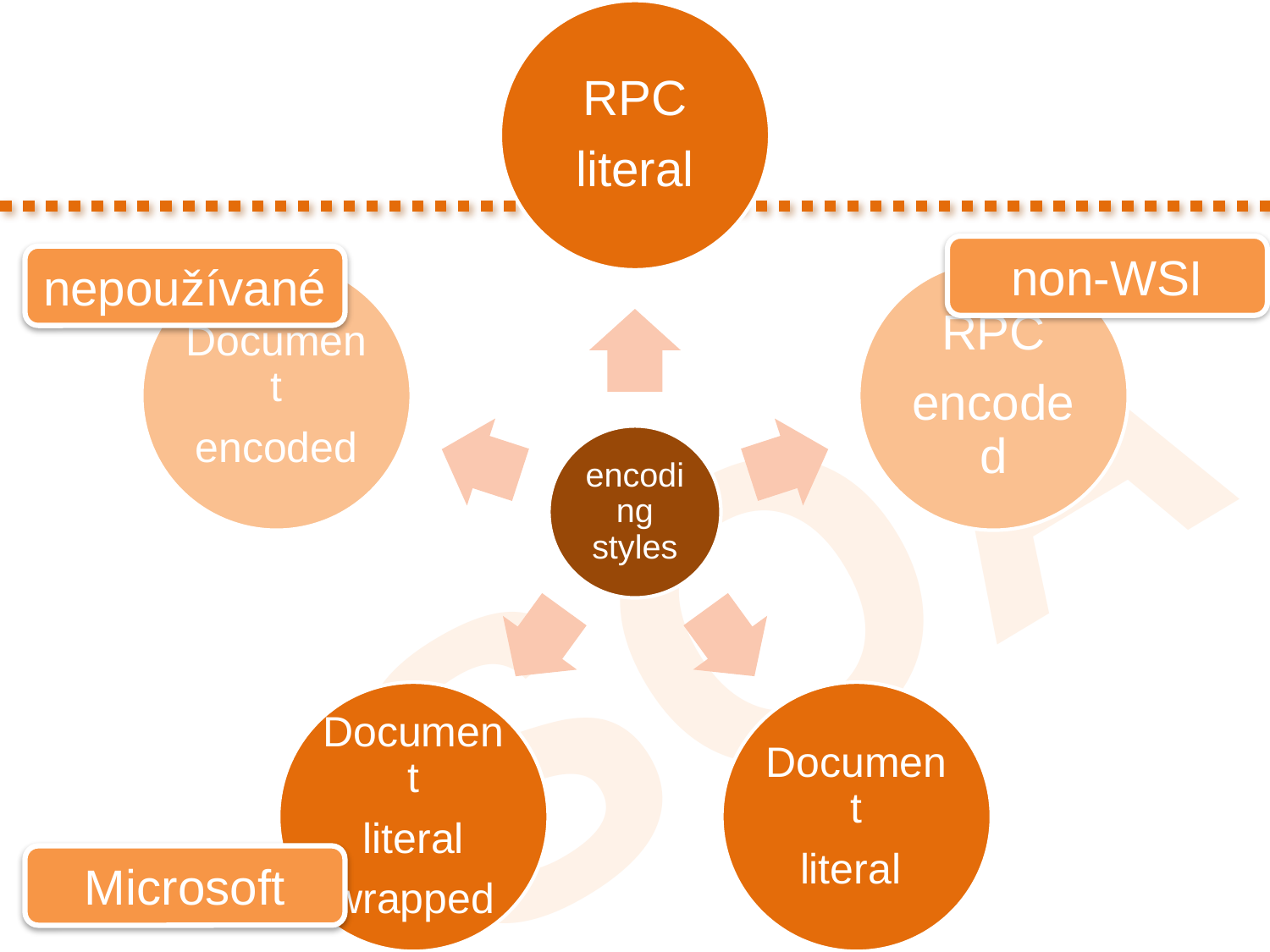

encoding styles

RPC
literal

RPC
encoded

Document
literal

Document
literal
wrapped

Document
encoded
non-WSI
nepoužívané
Microsoft